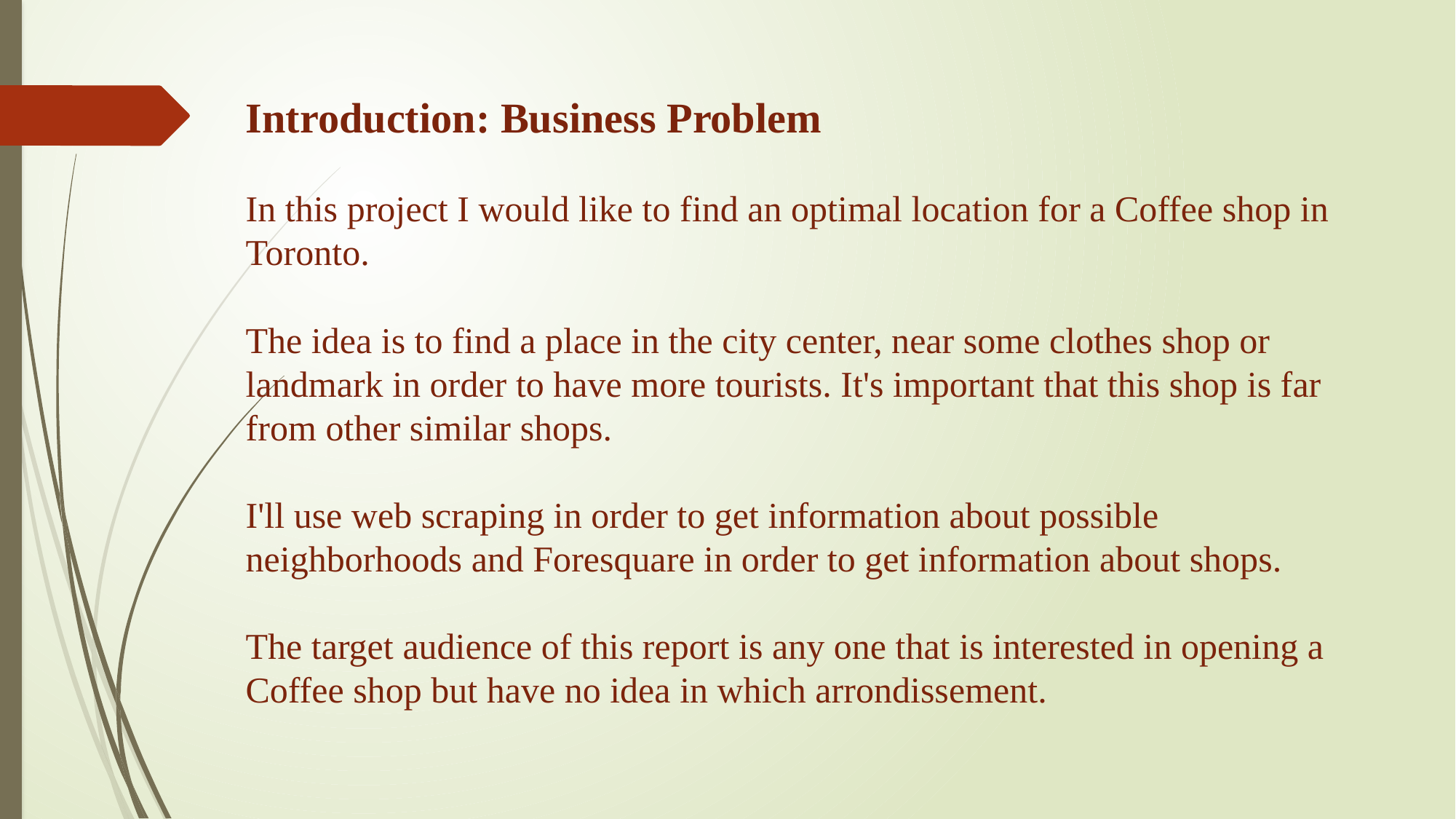

Introduction: Business Problem

In this project I would like to find an optimal location for a Coffee shop in Toronto.

The idea is to find a place in the city center, near some clothes shop or landmark in order to have more tourists. It's important that this shop is far from other similar shops.

I'll use web scraping in order to get information about possible neighborhoods and Foresquare in order to get information about shops.

The target audience of this report is any one that is interested in opening a Coffee shop but have no idea in which arrondissement.